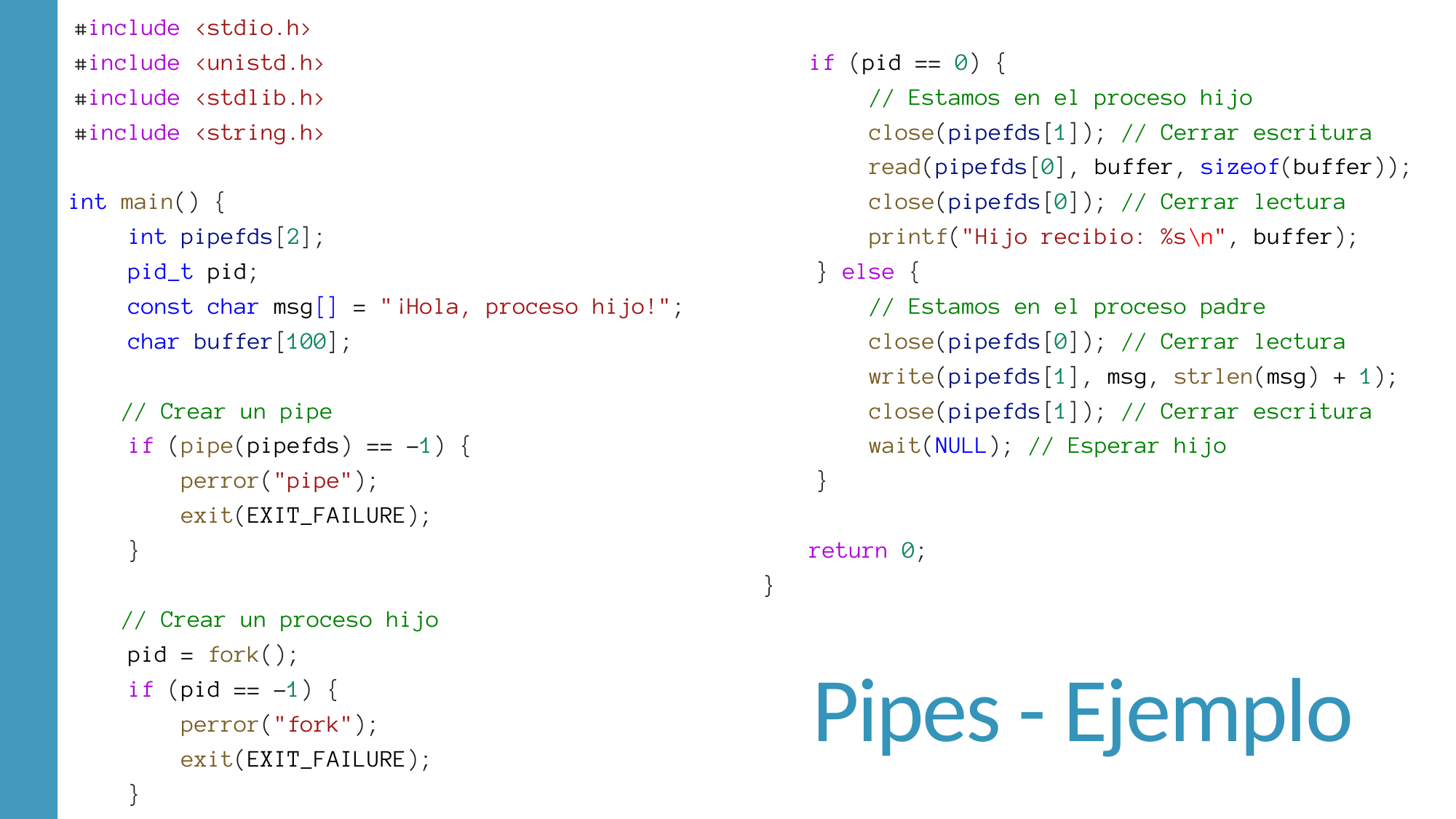

#include <stdio.h>
#include <unistd.h>
#include <stdlib.h>
#include <string.h>
int main() {
    int pipefds[2];
    pid_t pid;
    const char msg[] = "¡Hola, proceso hijo!";
    char buffer[100];
    // Crear un pipe
    if (pipe(pipefds) == -1) {
        perror("pipe");
        exit(EXIT_FAILURE);
    }
    // Crear un proceso hijo
    pid = fork();
    if (pid == -1) {
        perror("fork");
        exit(EXIT_FAILURE);
    }
    if (pid == 0) {
        // Estamos en el proceso hijo
        close(pipefds[1]); // Cerrar escritura
        read(pipefds[0], buffer, sizeof(buffer));
        close(pipefds[0]); // Cerrar lectura
        printf("Hijo recibio: %s\n", buffer);
    } else {
        // Estamos en el proceso padre
        close(pipefds[0]); // Cerrar lectura
        write(pipefds[1], msg, strlen(msg) + 1);
        close(pipefds[1]); // Cerrar escritura
        wait(NULL); // Esperar hijo
    }
    return 0;
}

# Pipes - Ejemplo